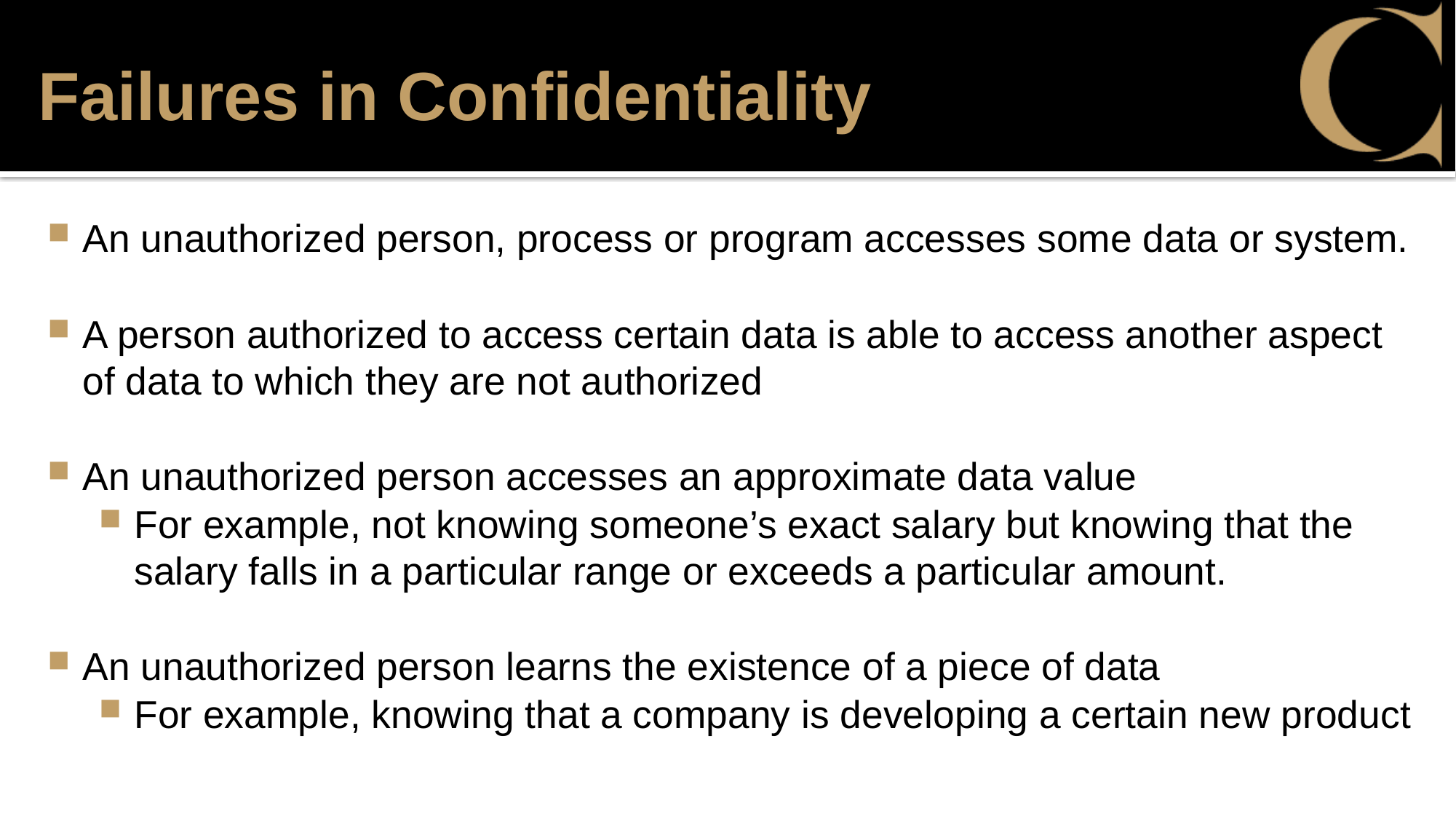

# Failures in Confidentiality
An unauthorized person, process or program accesses some data or system.

A person authorized to access certain data is able to access another aspect of data to which they are not authorized

An unauthorized person accesses an approximate data value
For example, not knowing someone’s exact salary but knowing that the salary falls in a particular range or exceeds a particular amount.

An unauthorized person learns the existence of a piece of data
For example, knowing that a company is developing a certain new product